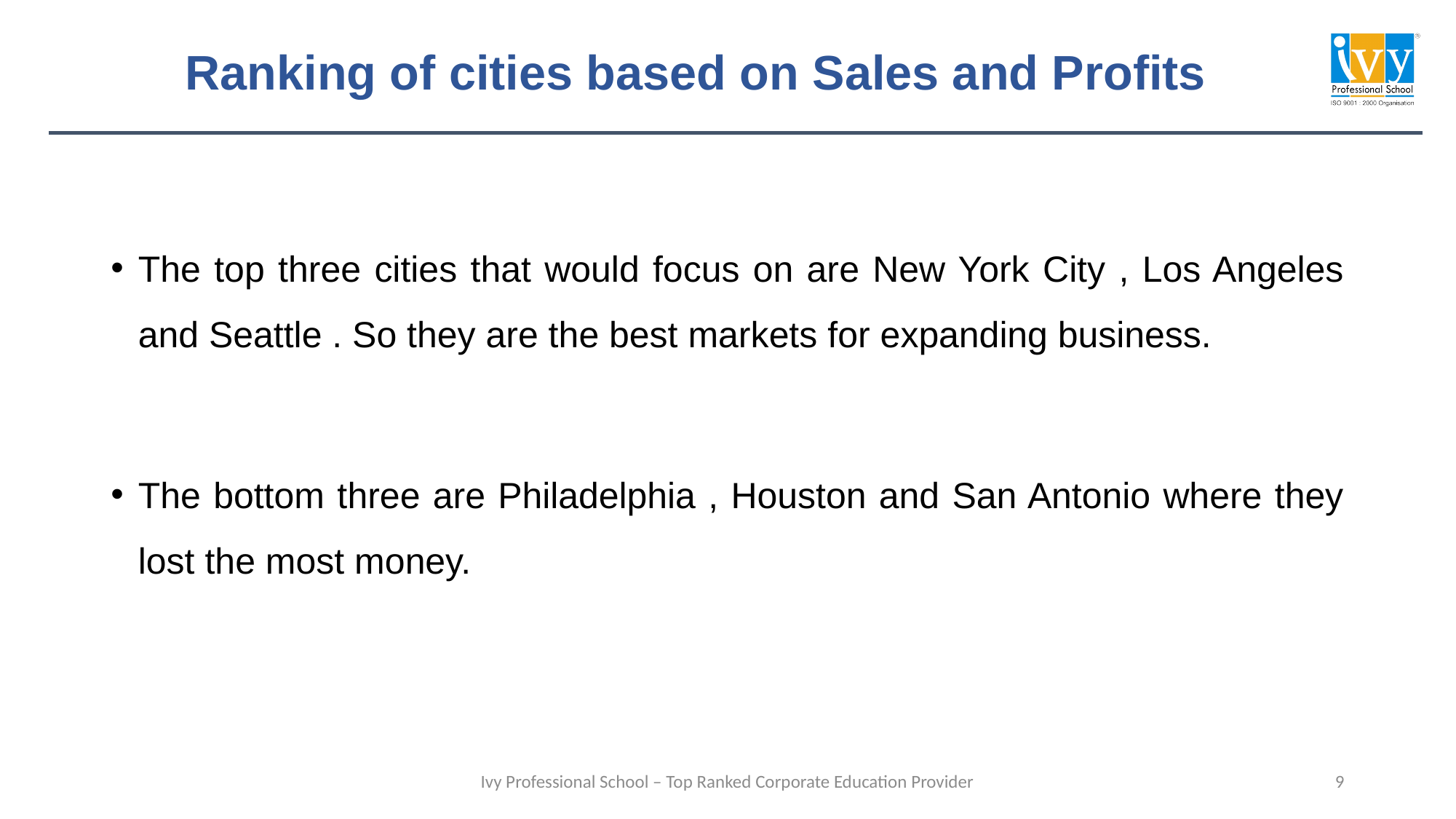

# Ranking of cities based on Sales and Profits
The top three cities that would focus on are New York City , Los Angeles and Seattle . So they are the best markets for expanding business.

The bottom three are Philadelphia , Houston and San Antonio where they lost the most money.
9